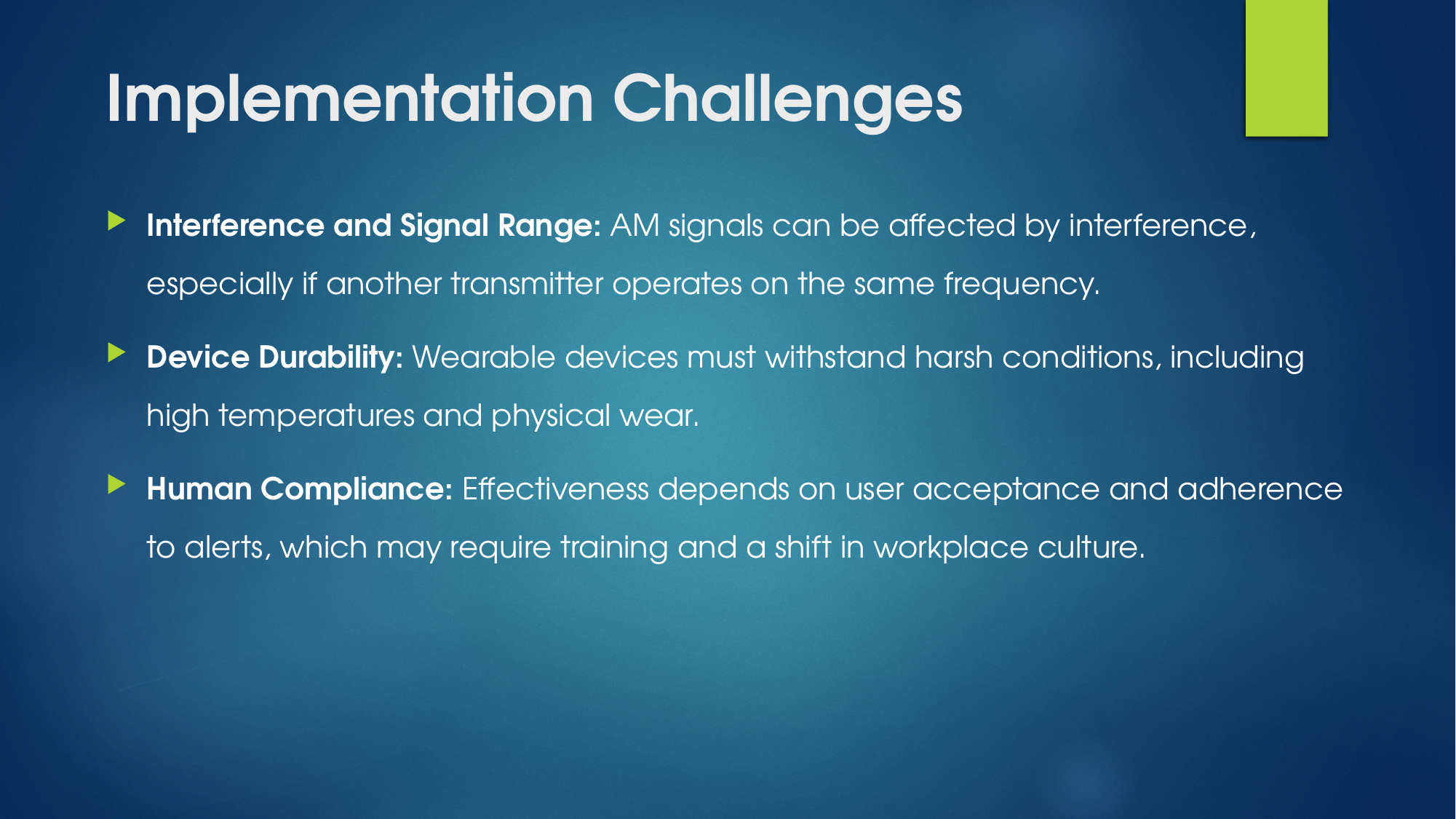

# Implementation Challenges
Interference and Signal Range: AM signals can be affected by interference, especially if another transmitter operates on the same frequency.
Device Durability: Wearable devices must withstand harsh conditions, including high temperatures and physical wear.
Human Compliance: Effectiveness depends on user acceptance and adherence to alerts, which may require training and a shift in workplace culture.